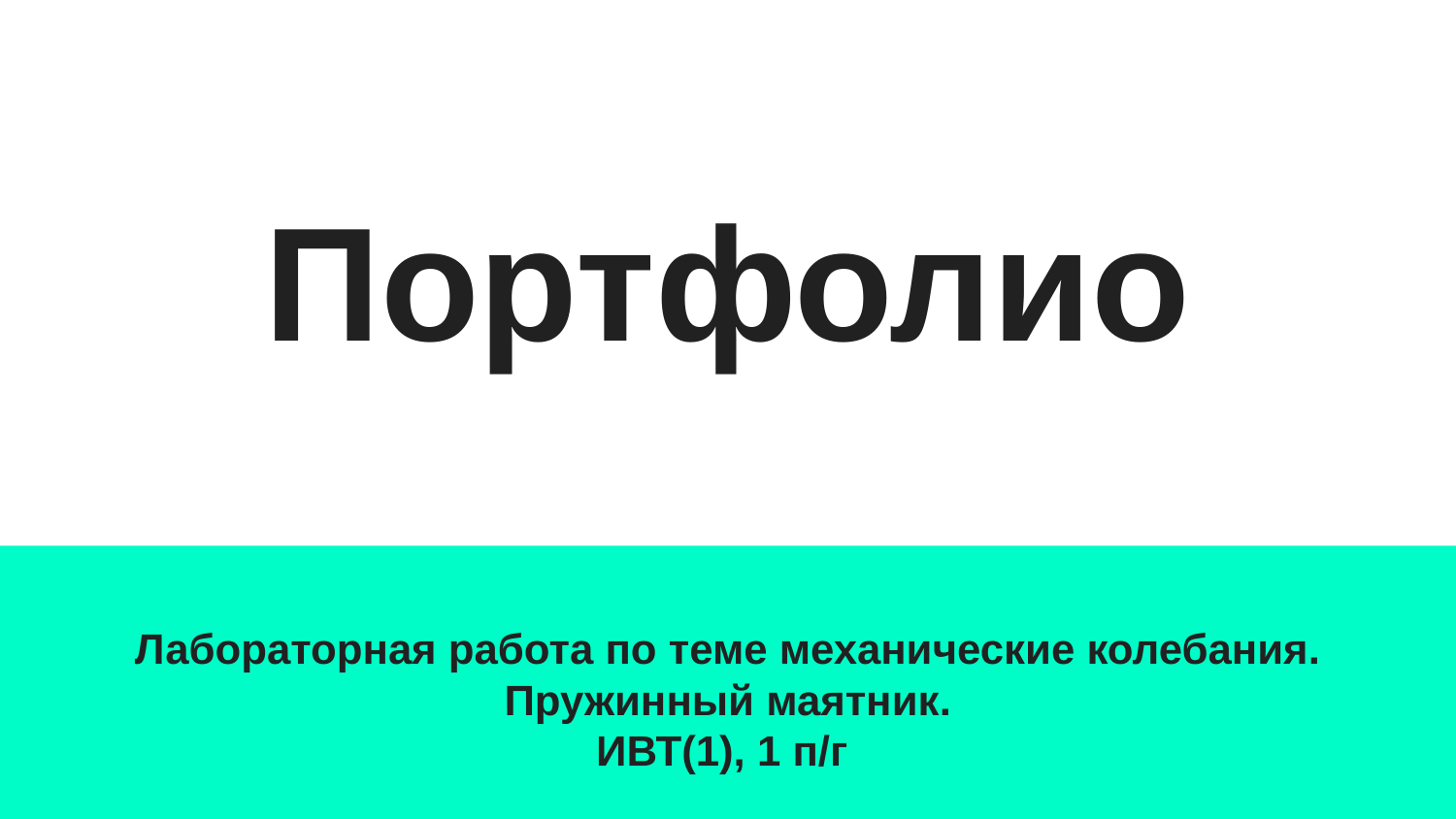

# Портфолио
Лабораторная работа по теме механические колебания. Пружинный маятник.
ИВТ(1), 1 п/г